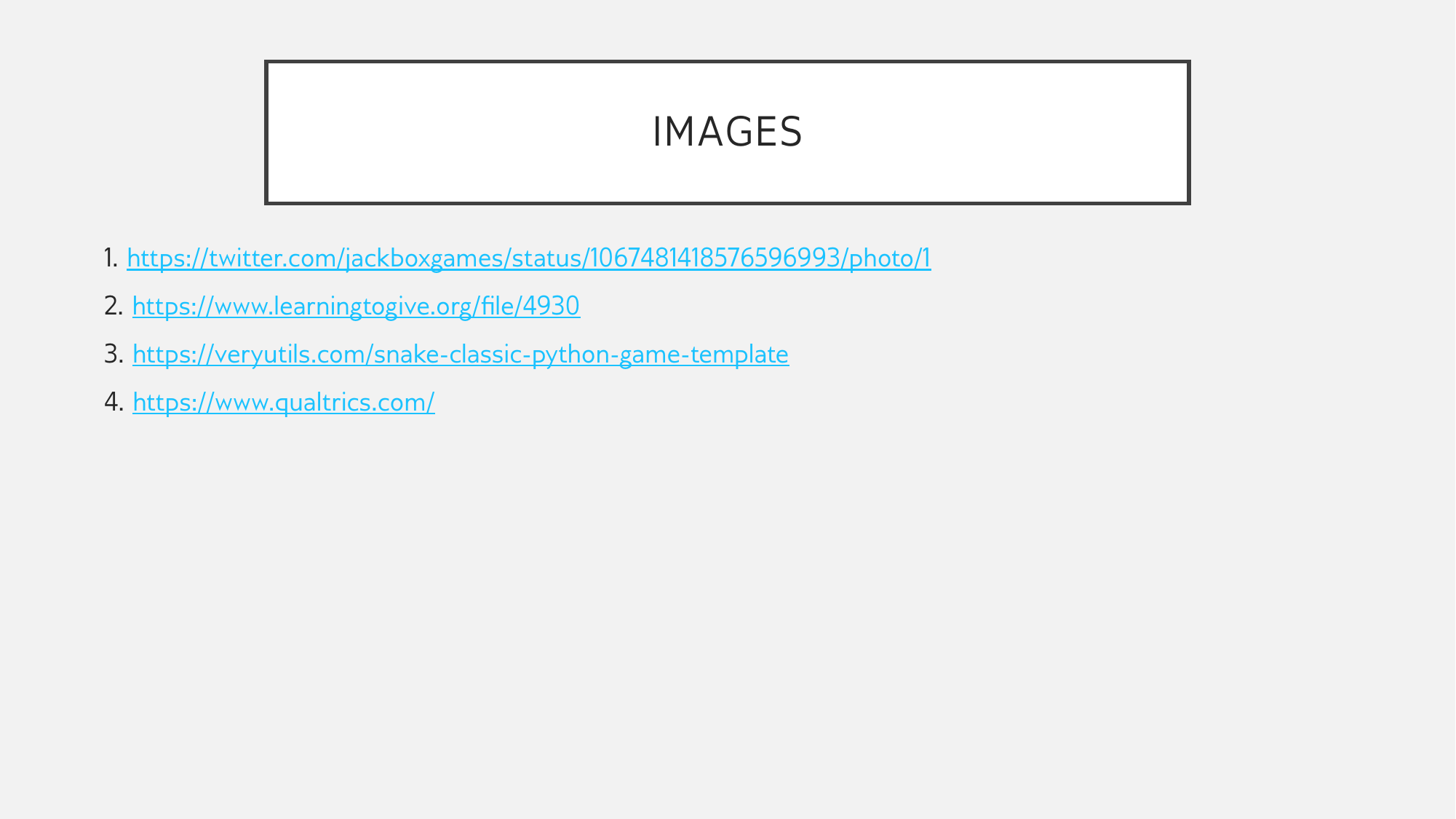

# Images
1. https://twitter.com/jackboxgames/status/1067481418576596993/photo/1
2. https://www.learningtogive.org/file/4930
3. https://veryutils.com/snake-classic-python-game-template
4. https://www.qualtrics.com/